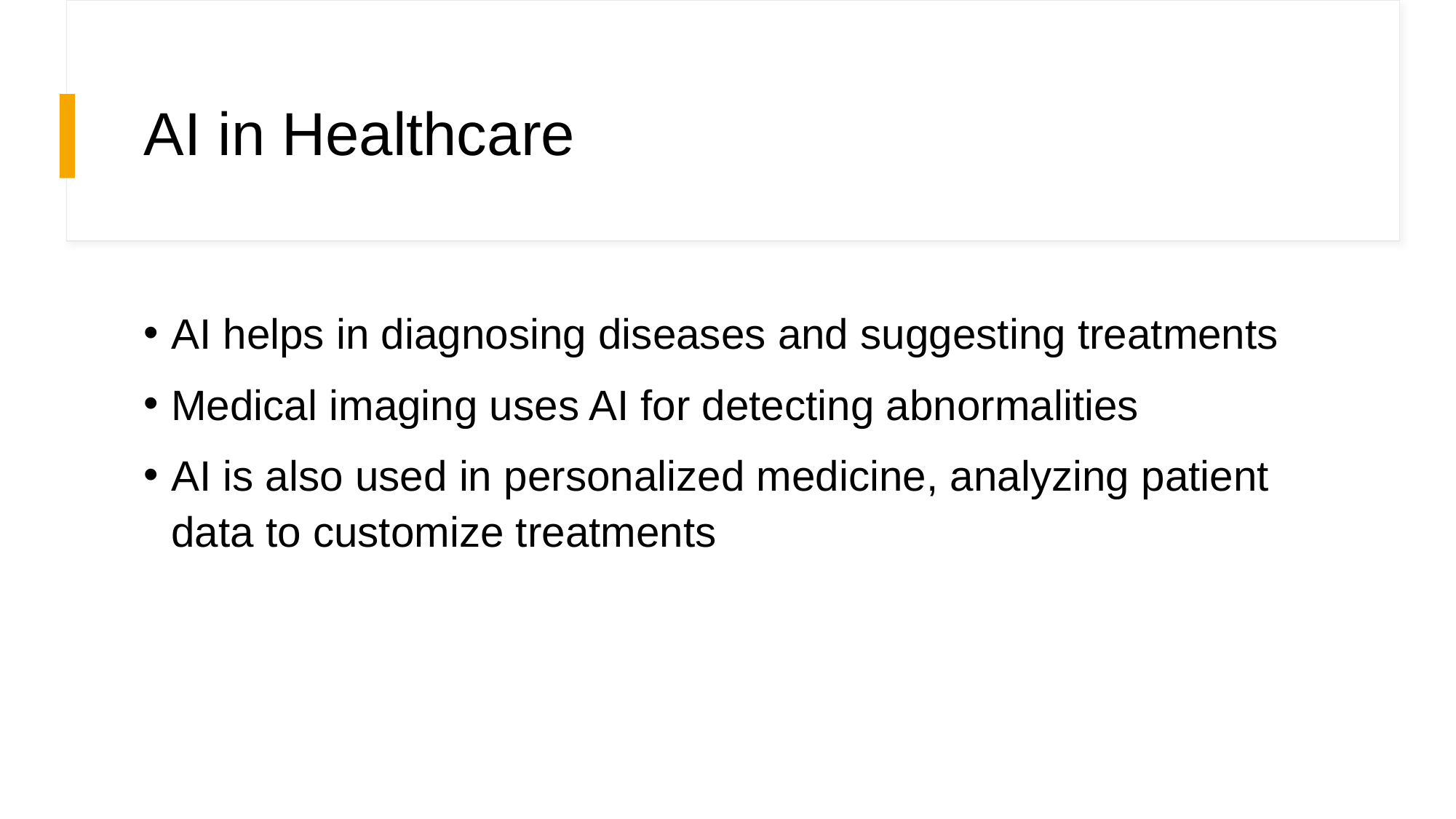

# AI in Healthcare
AI helps in diagnosing diseases and suggesting treatments
Medical imaging uses AI for detecting abnormalities
AI is also used in personalized medicine, analyzing patient data to customize treatments